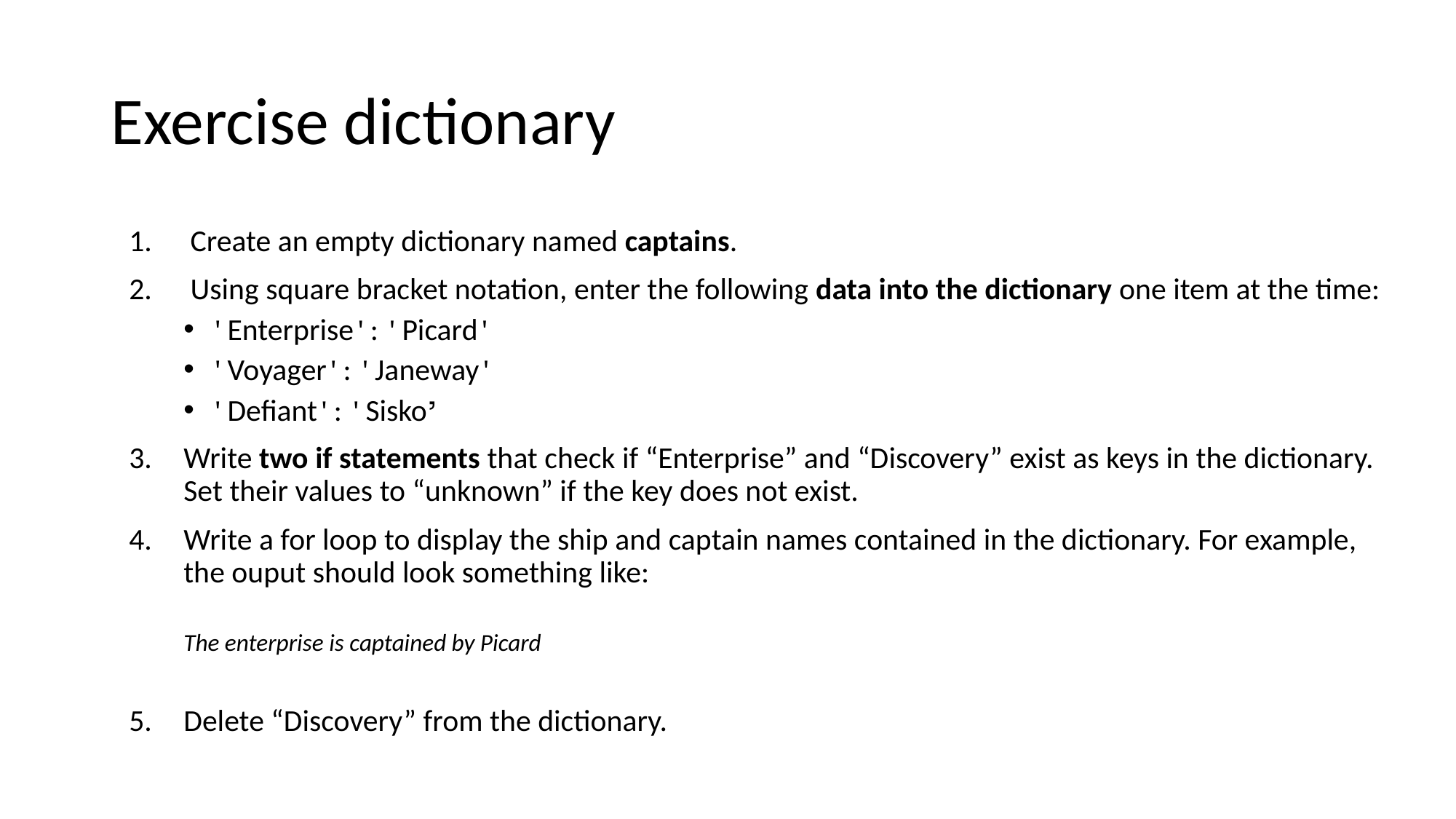

# Exercise dictionary

Create an empty dictionary named captains.
Using square bracket notation, enter the following data into the dictionary one item at the time:
'Enterprise': 'Picard'
'Voyager': 'Janeway'
'Defiant': 'Sisko’
Write two if statements that check if “Enterprise” and “Discovery” exist as keys in the dictionary. Set their values to “unknown” if the key does not exist.
Write a for loop to display the ship and captain names contained in the dictionary. For example, the ouput should look something like:

The enterprise is captained by Picard

Delete “Discovery” from the dictionary.